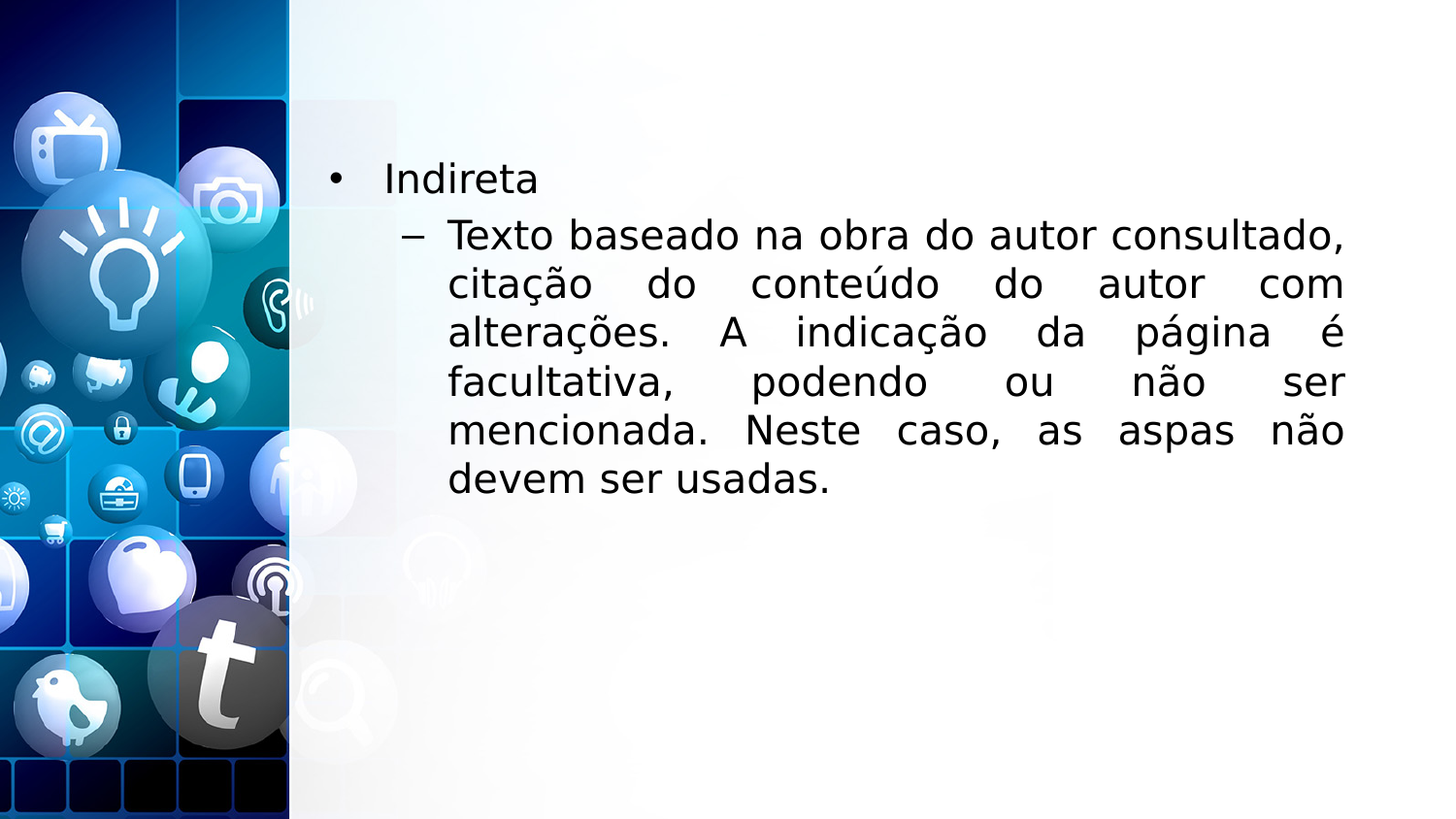

#
Indireta
Texto baseado na obra do autor consultado, citação do conteúdo do autor com alterações. A indicação da página é facultativa, podendo ou não ser mencionada. Neste caso, as aspas não devem ser usadas.